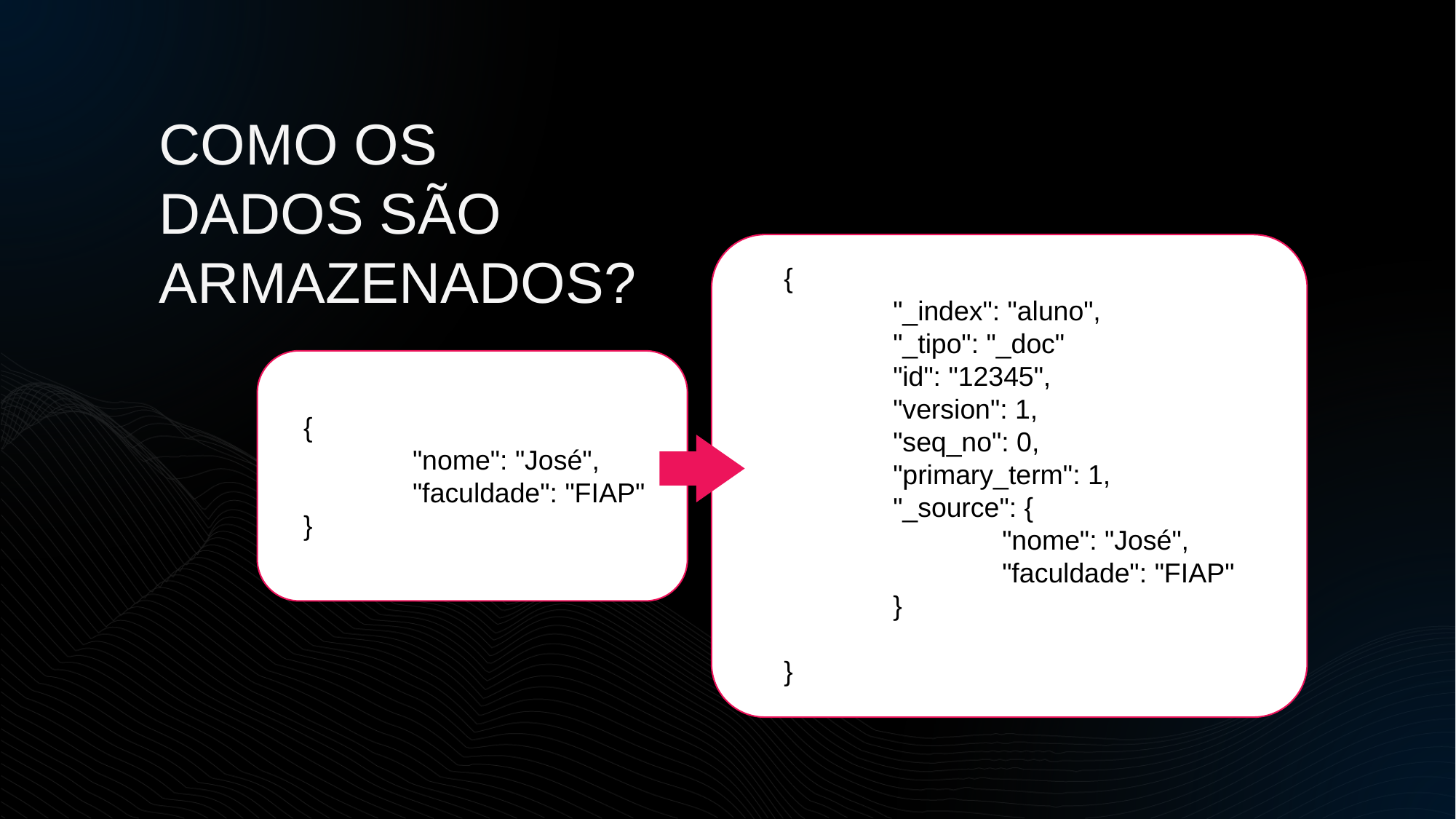

COMO OS
DADOS SÃO
ARMAZENADOS?

{
	"_index": "aluno",
	"_tipo": "_doc"
	"id": "12345",
	"version": 1,
	"seq_no": 0,
	"primary_term": 1,
	"_source": {
		"nome": "José",
		"faculdade": "FIAP"
	}

}

{
	"nome": "José",
	"faculdade": "FIAP"
}